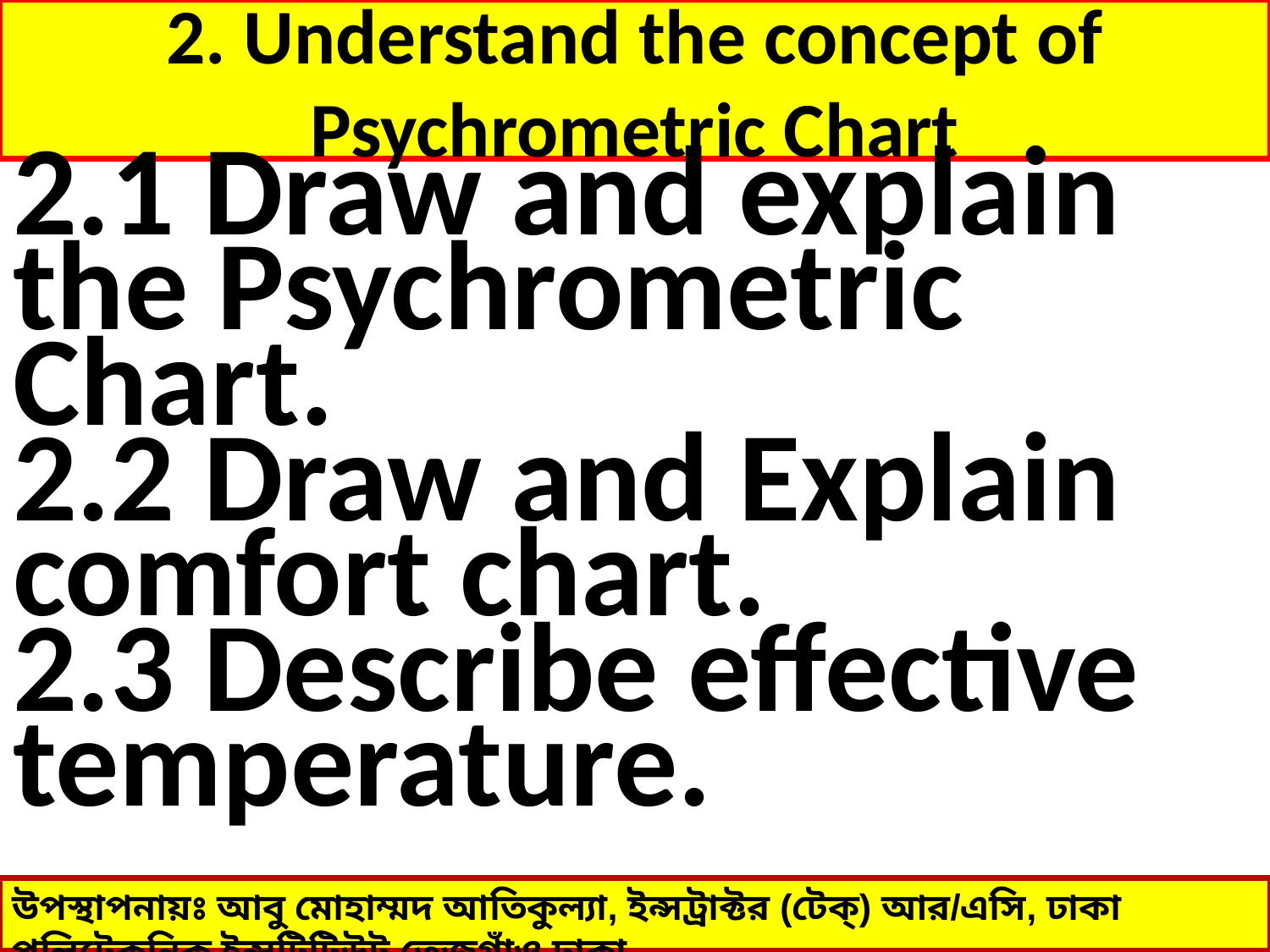

# 2. Understand the concept of Psychrometric Chart
2.1 Draw and explain the Psychrometric Chart.
2.2 Draw and Explain comfort chart.
2.3 Describe effective temperature.
উপস্থাপনায়ঃ আবু মোহাম্মদ আতিকুল্যা, ইন্সট্রাক্টর (টেক্) আর/এসি, ঢাকা পলিটেকনিক ইন্সটিটিউট,তেজগাঁও,ঢাকা